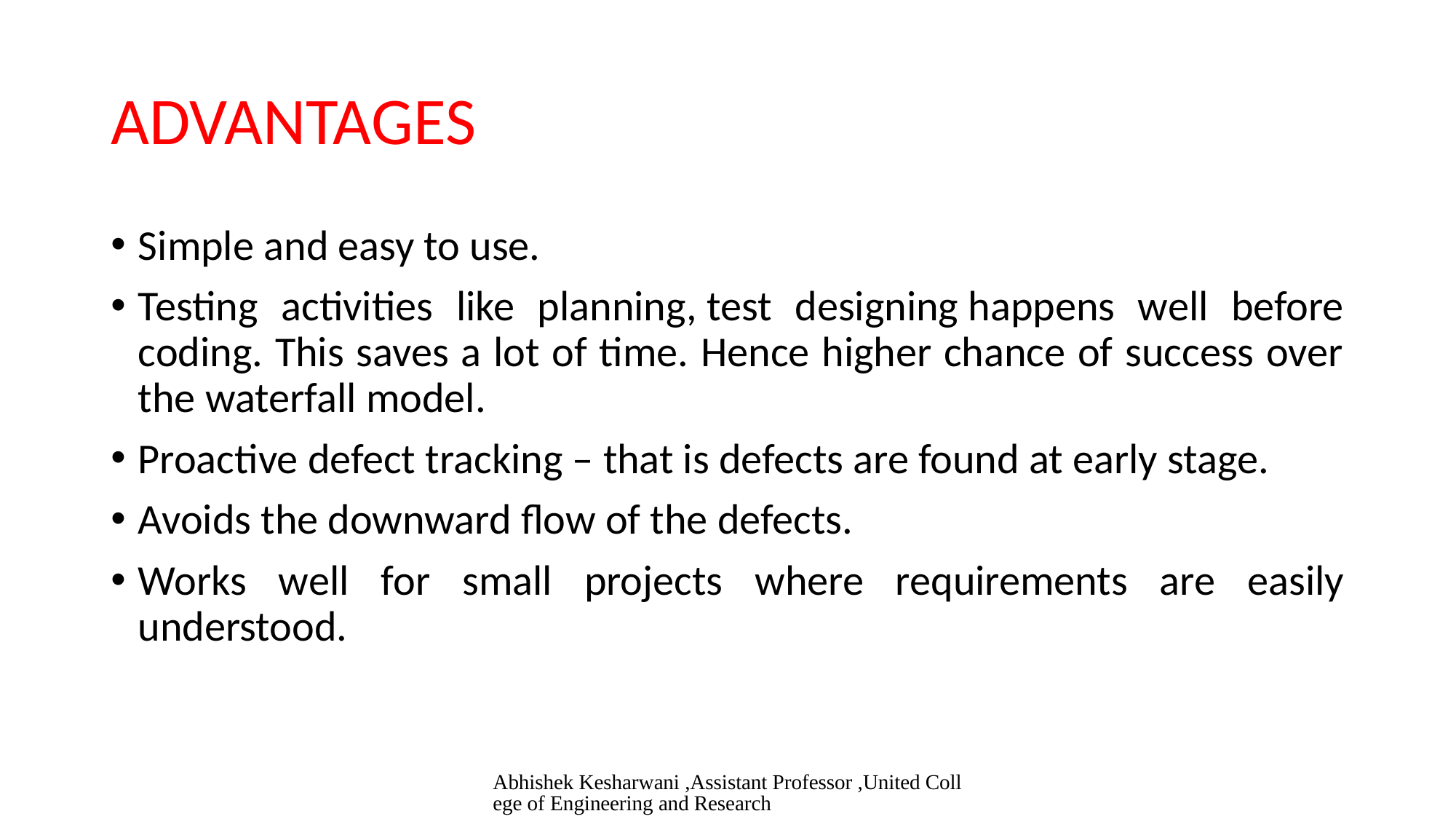

# ADVANTAGES
Simple and easy to use.
Testing activities like planning, test designing happens well before coding. This saves a lot of time. Hence higher chance of success over the waterfall model.
Proactive defect tracking – that is defects are found at early stage.
Avoids the downward flow of the defects.
Works well for small projects where requirements are easily understood.

Abhishek Kesharwani ,Assistant Professor ,United College of Engineering and Research